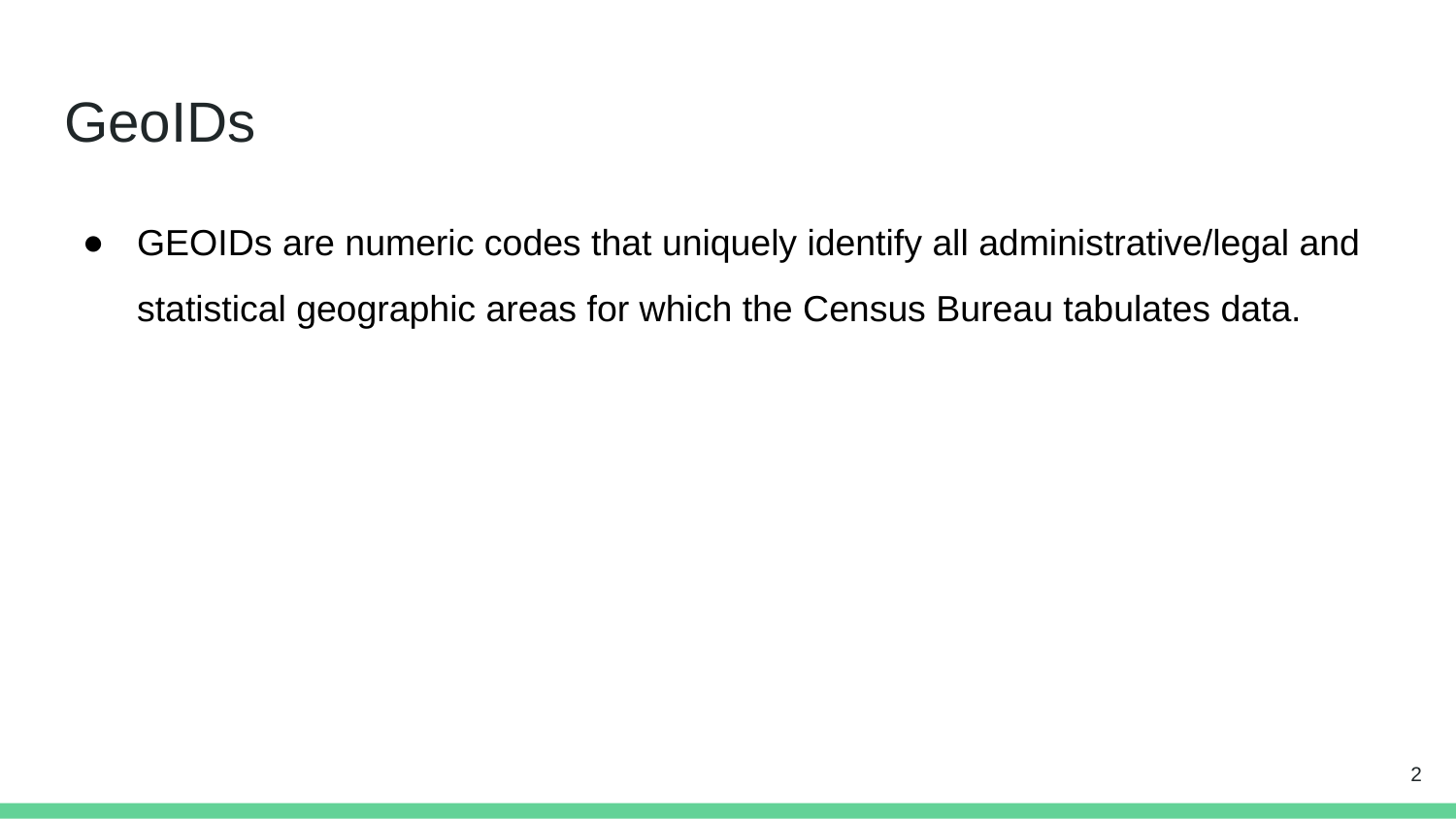

# GeoIDs
GEOIDs are numeric codes that uniquely identify all administrative/legal and statistical geographic areas for which the Census Bureau tabulates data.

2